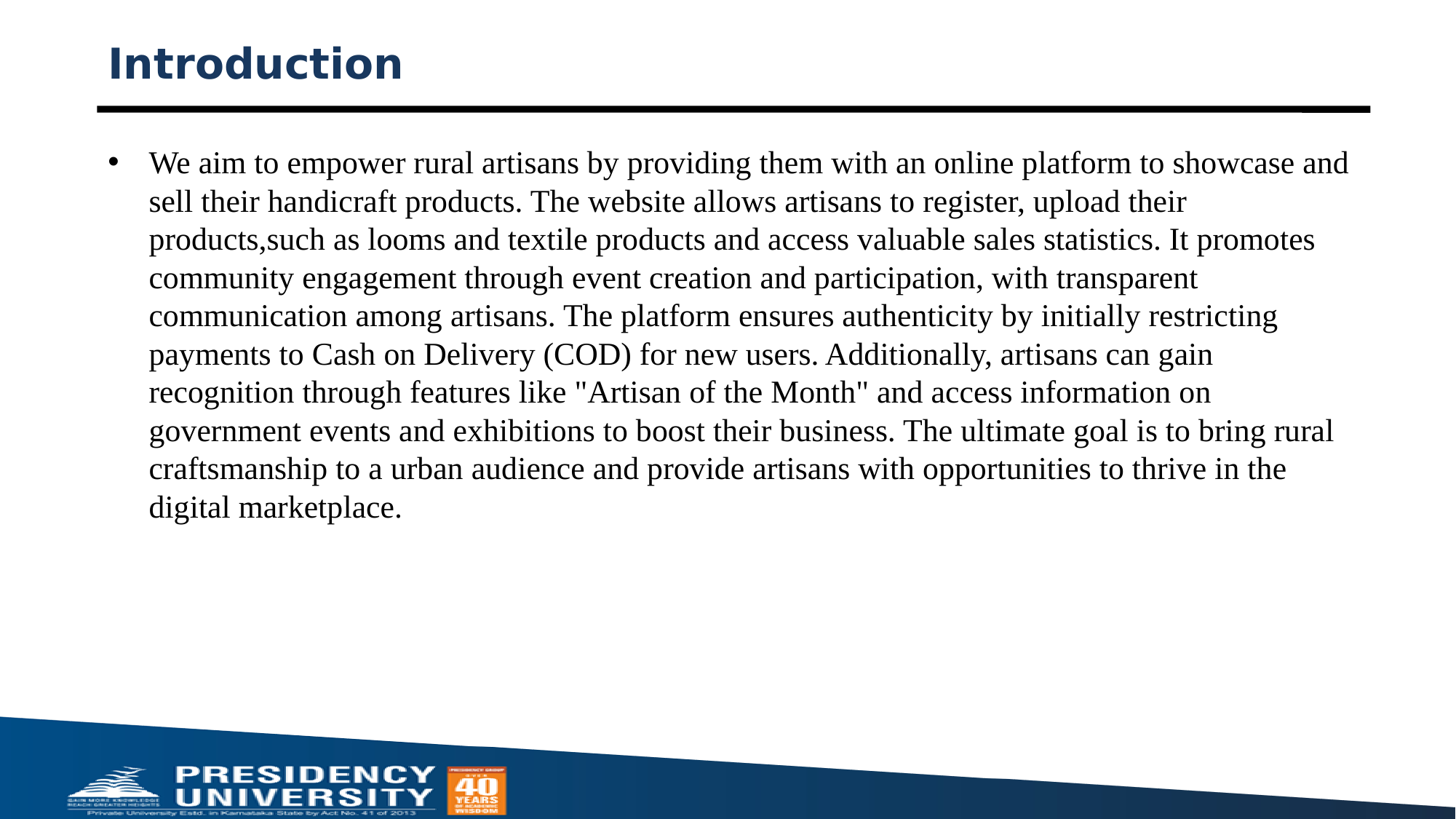

# Introduction
We aim to empower rural artisans by providing them with an online platform to showcase and sell their handicraft products. The website allows artisans to register, upload their products,such as looms and textile products and access valuable sales statistics. It promotes community engagement through event creation and participation, with transparent communication among artisans. The platform ensures authenticity by initially restricting payments to Cash on Delivery (COD) for new users. Additionally, artisans can gain recognition through features like "Artisan of the Month" and access information on government events and exhibitions to boost their business. The ultimate goal is to bring rural craftsmanship to a urban audience and provide artisans with opportunities to thrive in the digital marketplace.